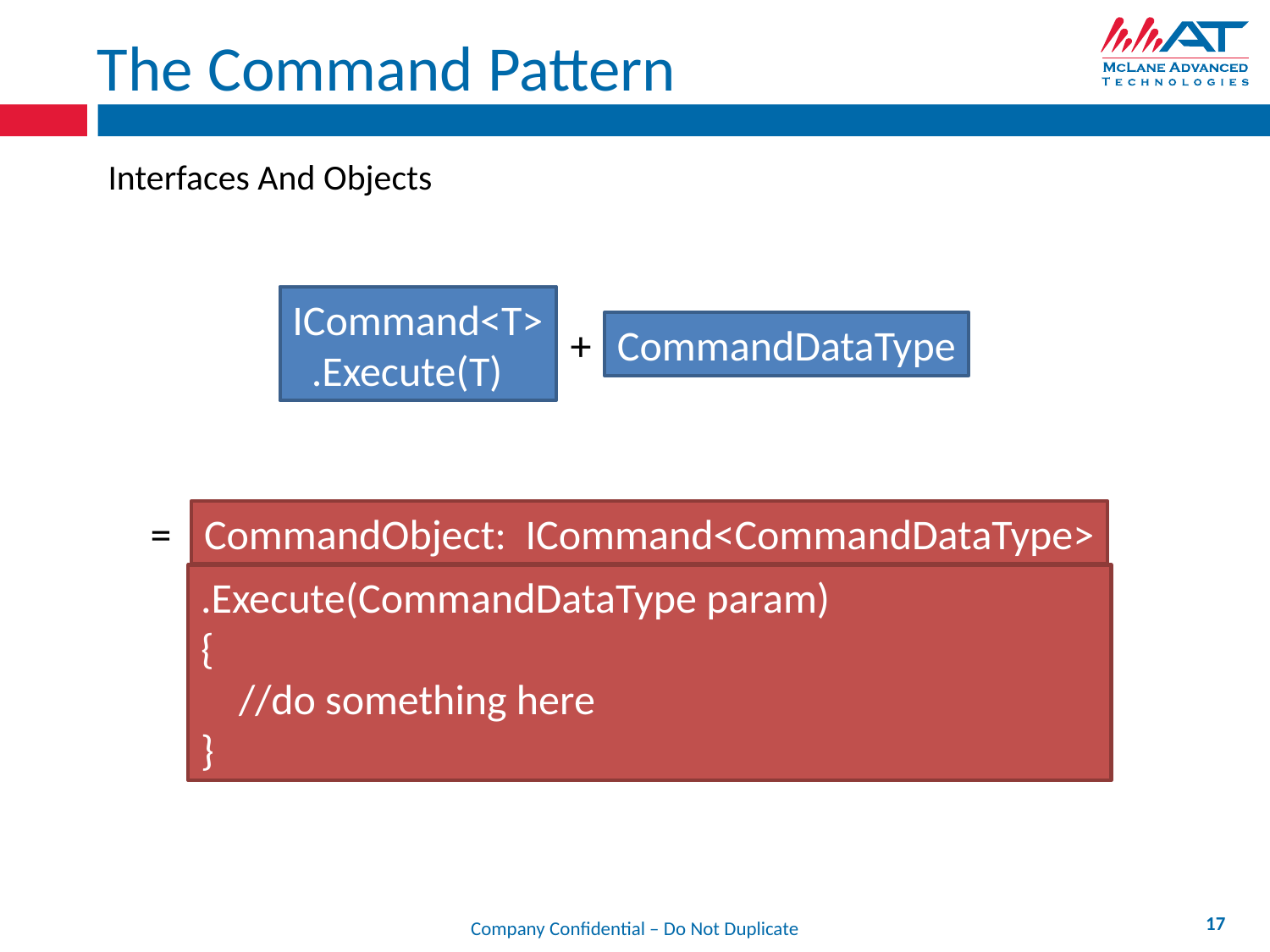

# The Command Pattern
Interfaces And Objects
ICommand<T>
  .Execute(T)
+
CommandDataType
CommandObject:  ICommand<CommandDataType>
=
.Execute(CommandDataType param)
{
    //do something here
}